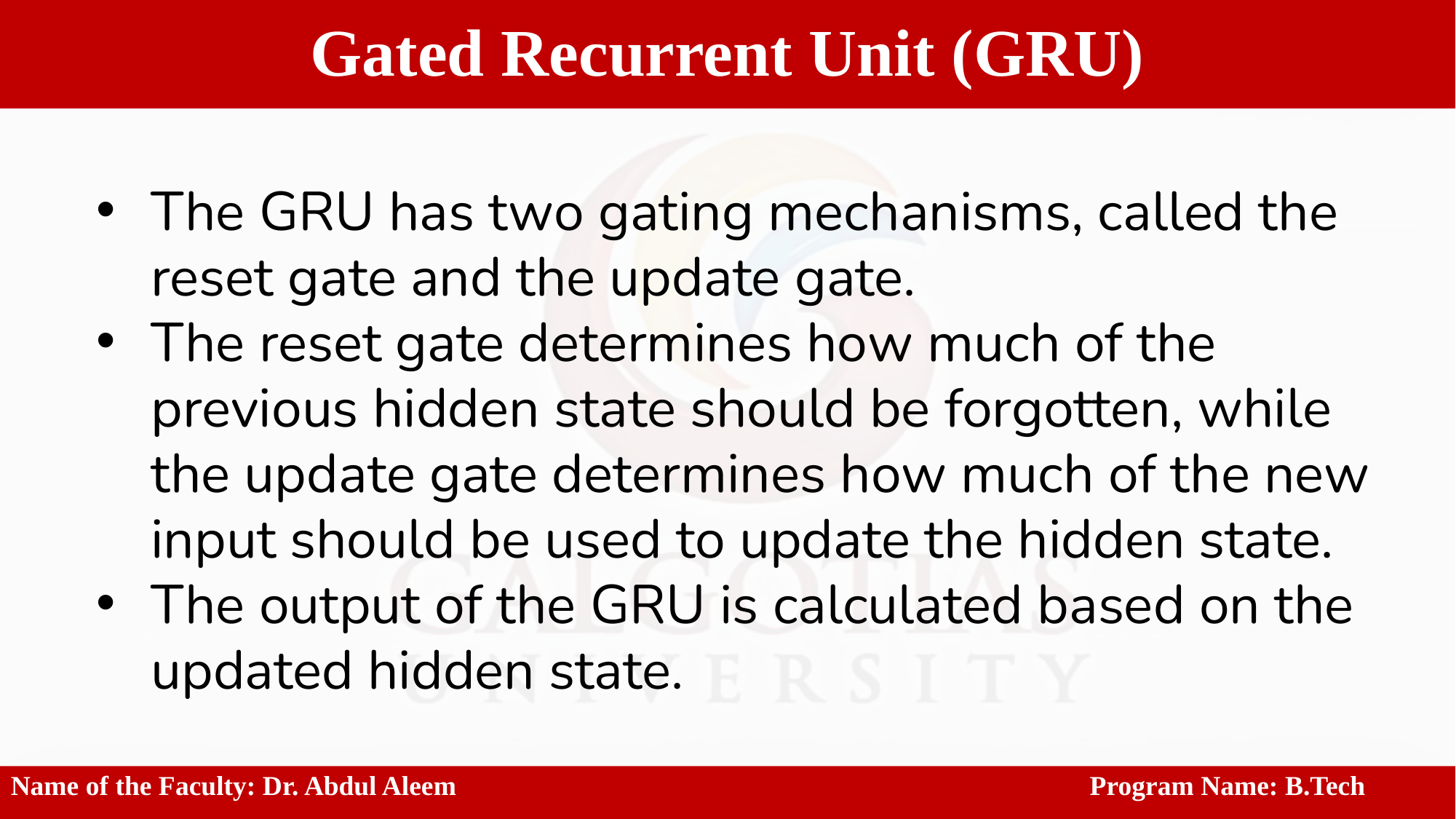

Gated Recurrent Unit (GRU)
The GRU has two gating mechanisms, called the reset gate and the update gate.
The reset gate determines how much of the previous hidden state should be forgotten, while the update gate determines how much of the new input should be used to update the hidden state.
The output of the GRU is calculated based on the updated hidden state.
Name of the Faculty: Dr. Abdul Aleem					              Program Name: B.Tech